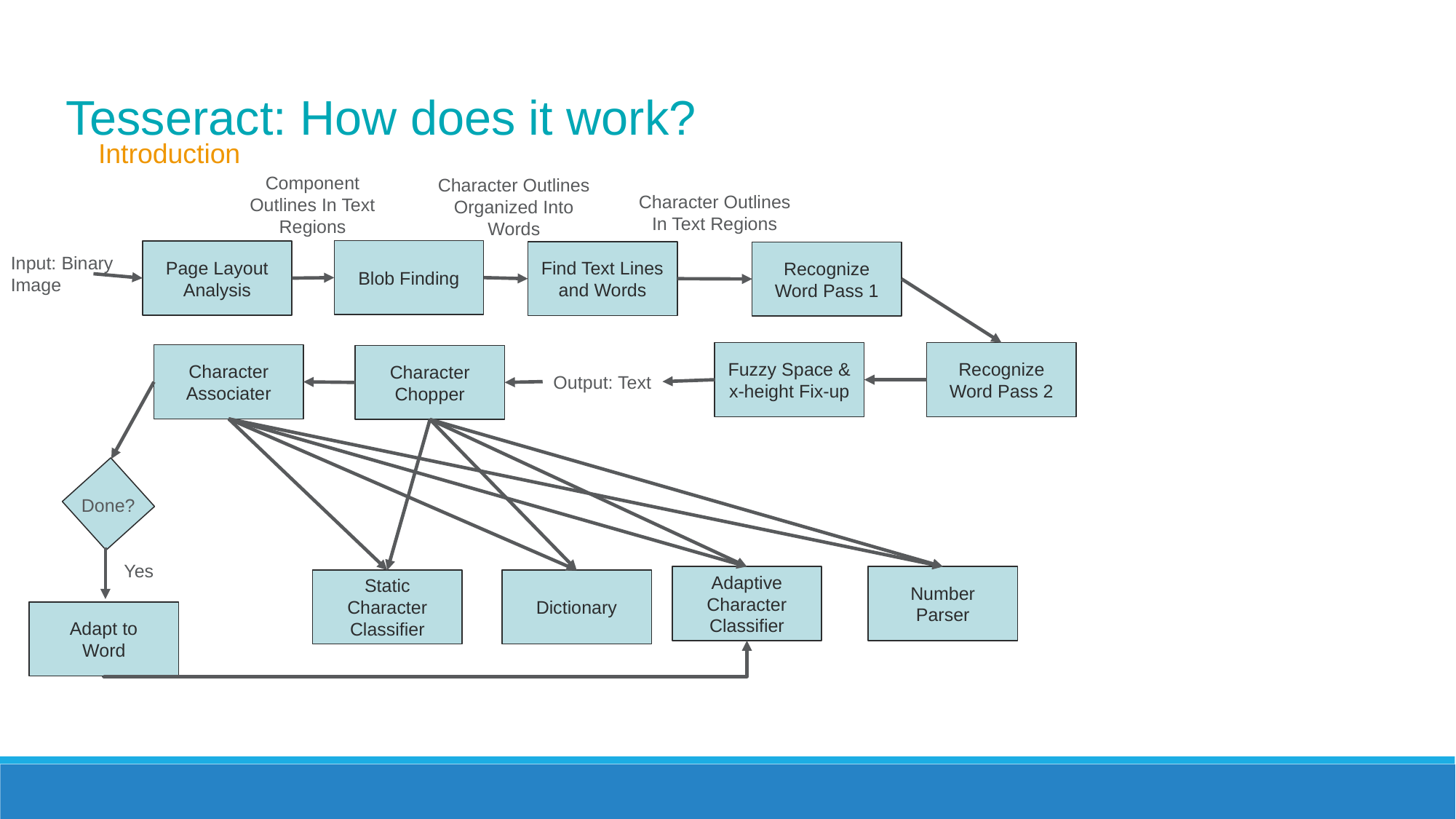

Tesseract: How does it work?
Introduction
Component Outlines In Text Regions
Character Outlines Organized Into Words
Character Outlines In Text Regions
Blob Finding
Page Layout Analysis
Find Text Lines and Words
Recognize Word Pass 1
Input: Binary Image
Fuzzy Space & x-height Fix-up
Recognize Word Pass 2
Character Associater
Character Chopper
Output: Text

Done?
Yes
Adaptive
Character
Classifier
Number
Parser
Static
Character
Classifier
Dictionary
Adapt to
Word